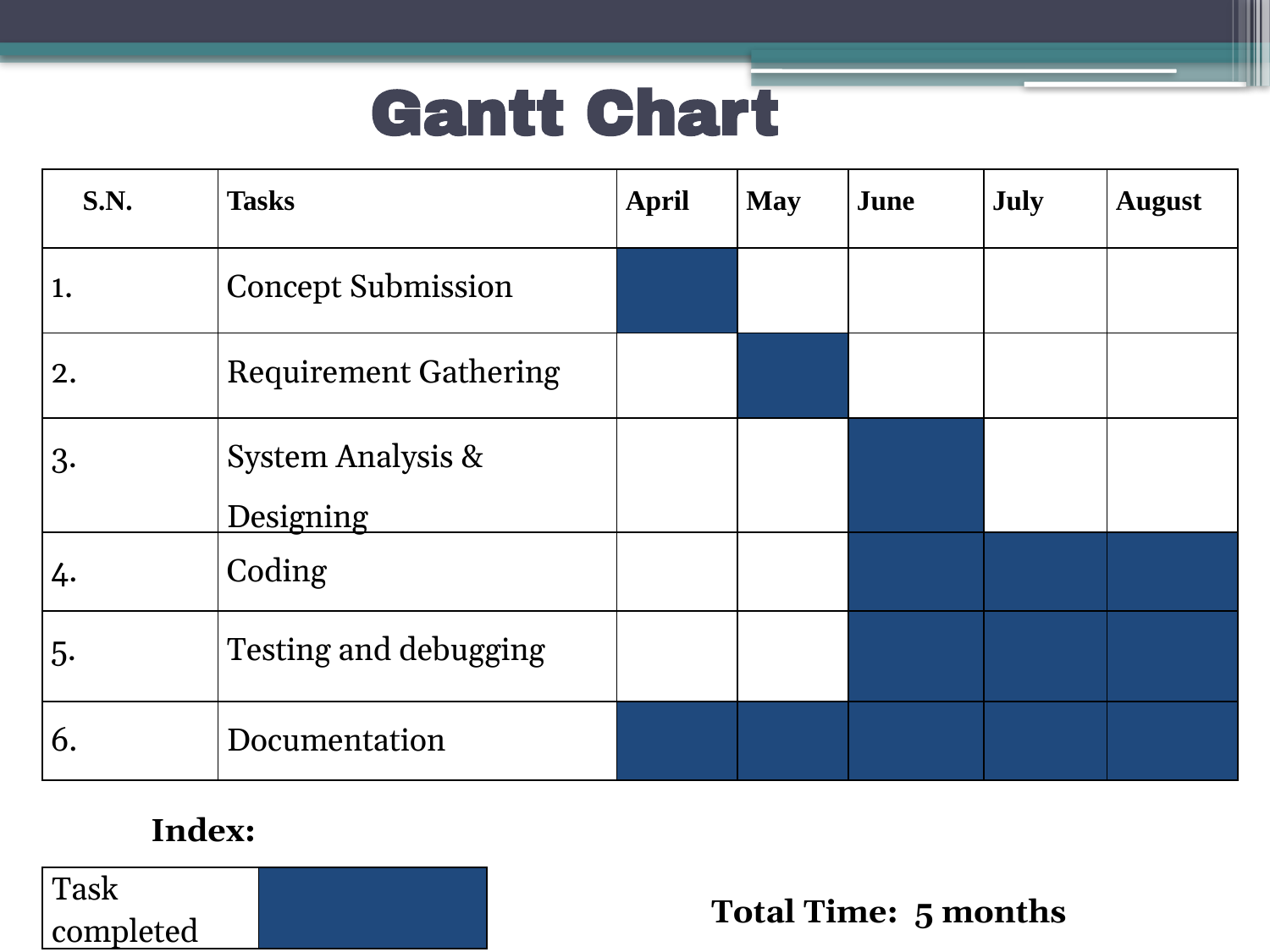

Gantt Chart

| S.N. | Tasks | April | May | June | July | August |
| --- | --- | --- | --- | --- | --- | --- |
| 1. | Concept Submission |  |  |  |  |  |
| 2. | Requirement Gathering |  |  |  |  |  |
| 3. | System Analysis & Designing |  |  |  |  |  |
| 4. | Coding |  |  |  |  |  |
| 5. | Testing and debugging |  |  |  |  |  |
| 6. | Documentation |  |  |  |  |  |
Index:
| Task completed |  |
| --- | --- |
Total Time:  5 months